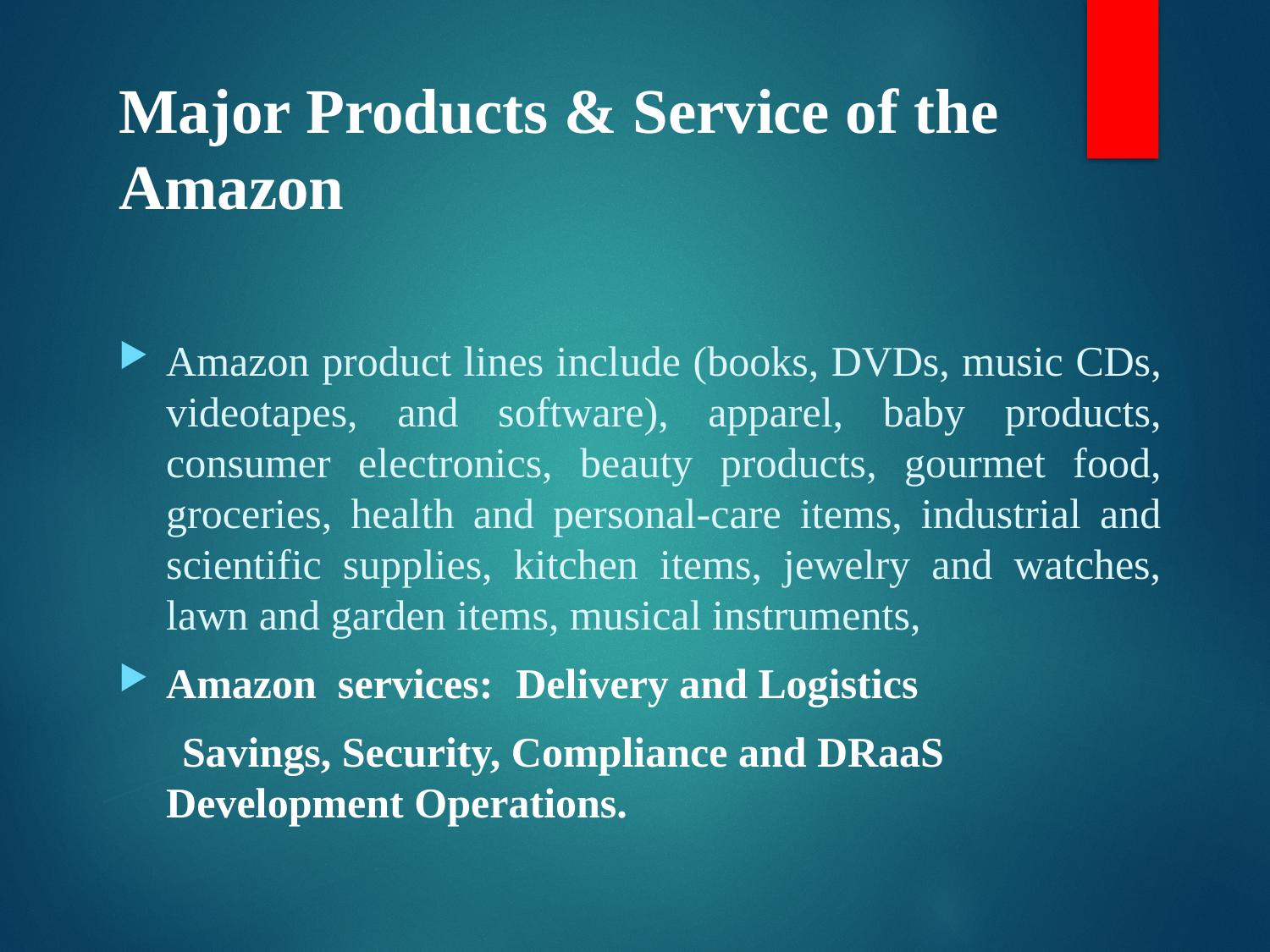

# Major Products & Service of the Amazon
Amazon product lines include (books, DVDs, music CDs, videotapes, and software), apparel, baby products, consumer electronics, beauty products, gourmet food, groceries, health and personal-care items, industrial and scientific supplies, kitchen items, jewelry and watches, lawn and garden items, musical instruments,
Amazon  services:  Delivery and Logistics
      Savings, Security, Compliance and DRaaS Development Operations.